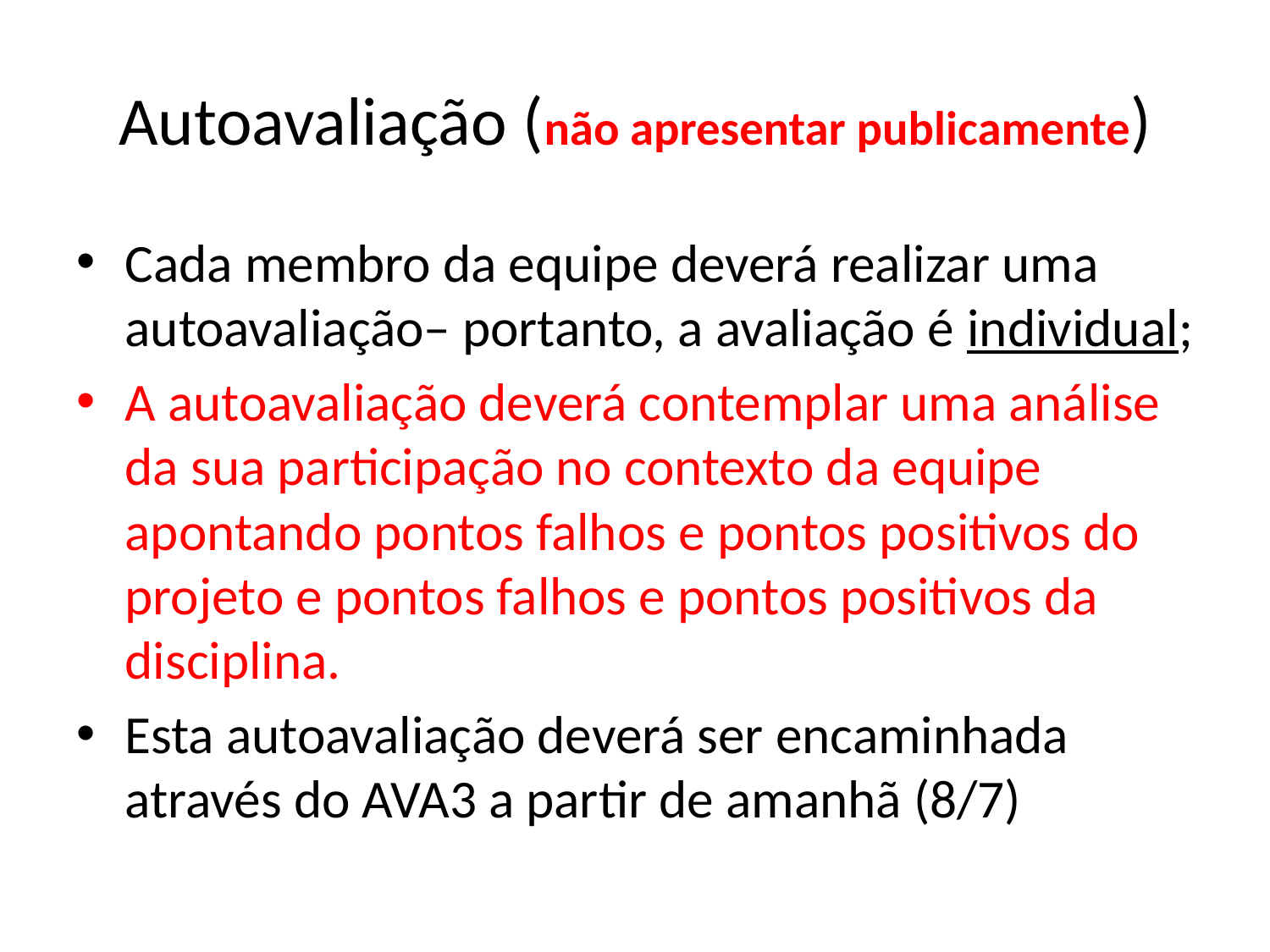

# Autoavaliação (não apresentar publicamente)
Cada membro da equipe deverá realizar uma autoavaliação– portanto, a avaliação é individual;
A autoavaliação deverá contemplar uma análise da sua participação no contexto da equipe apontando pontos falhos e pontos positivos do projeto e pontos falhos e pontos positivos da disciplina.
Esta autoavaliação deverá ser encaminhada através do AVA3 a partir de amanhã (8/7)